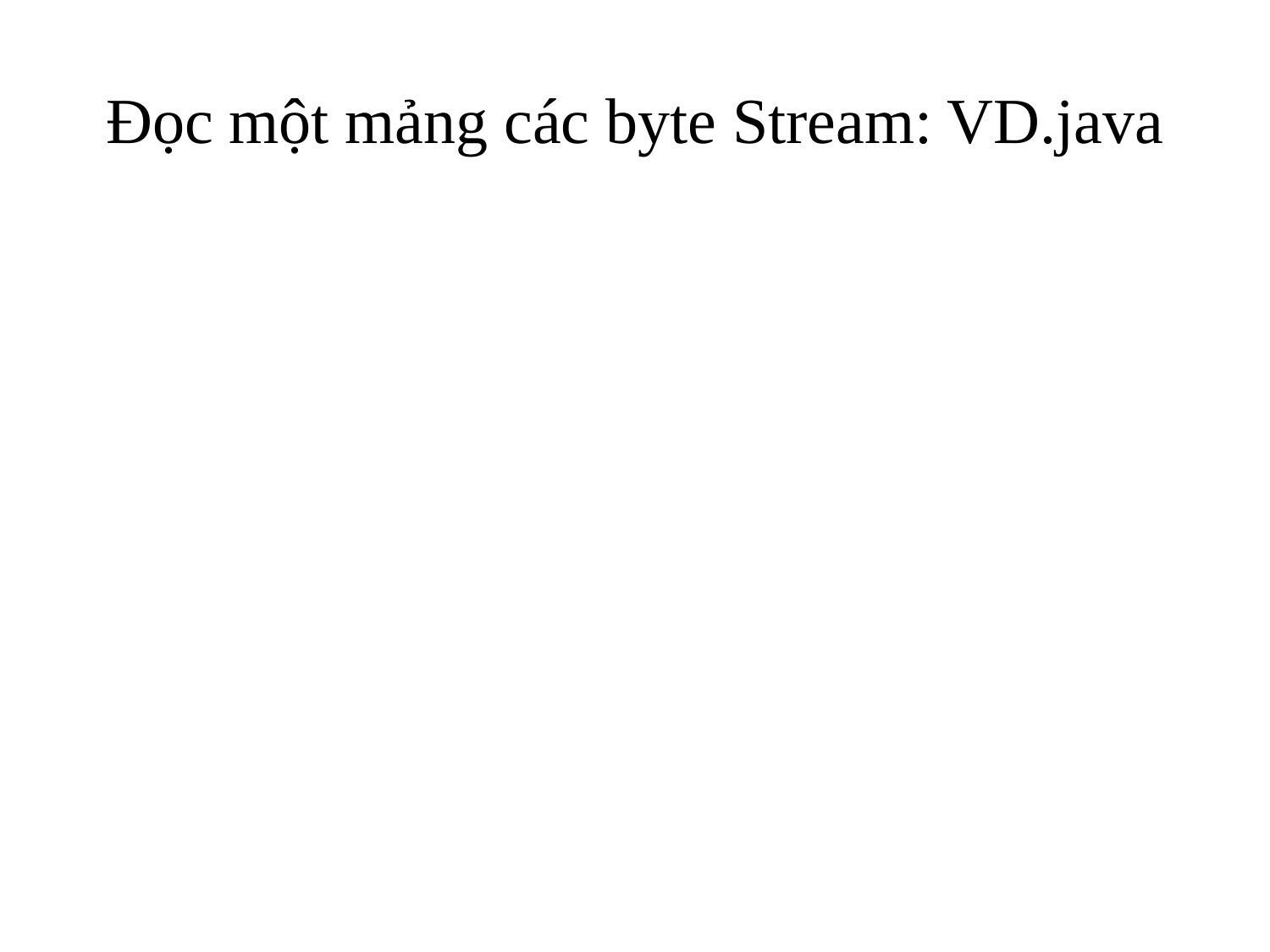

# Đọc một mảng các byte Stream: VD.java